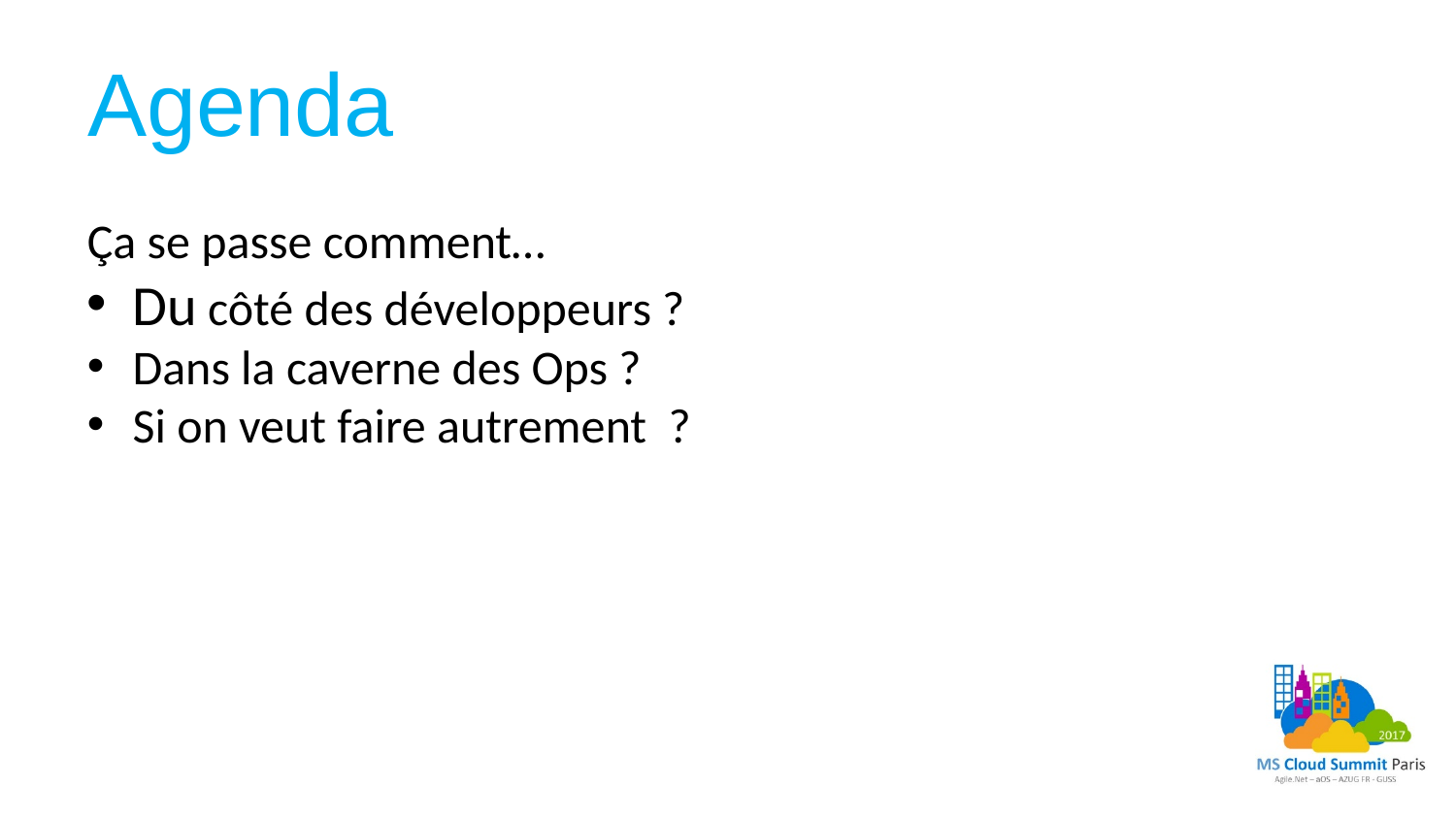

# Agenda
Ça se passe comment…
Du côté des développeurs ?
Dans la caverne des Ops ?
Si on veut faire autrement  ?